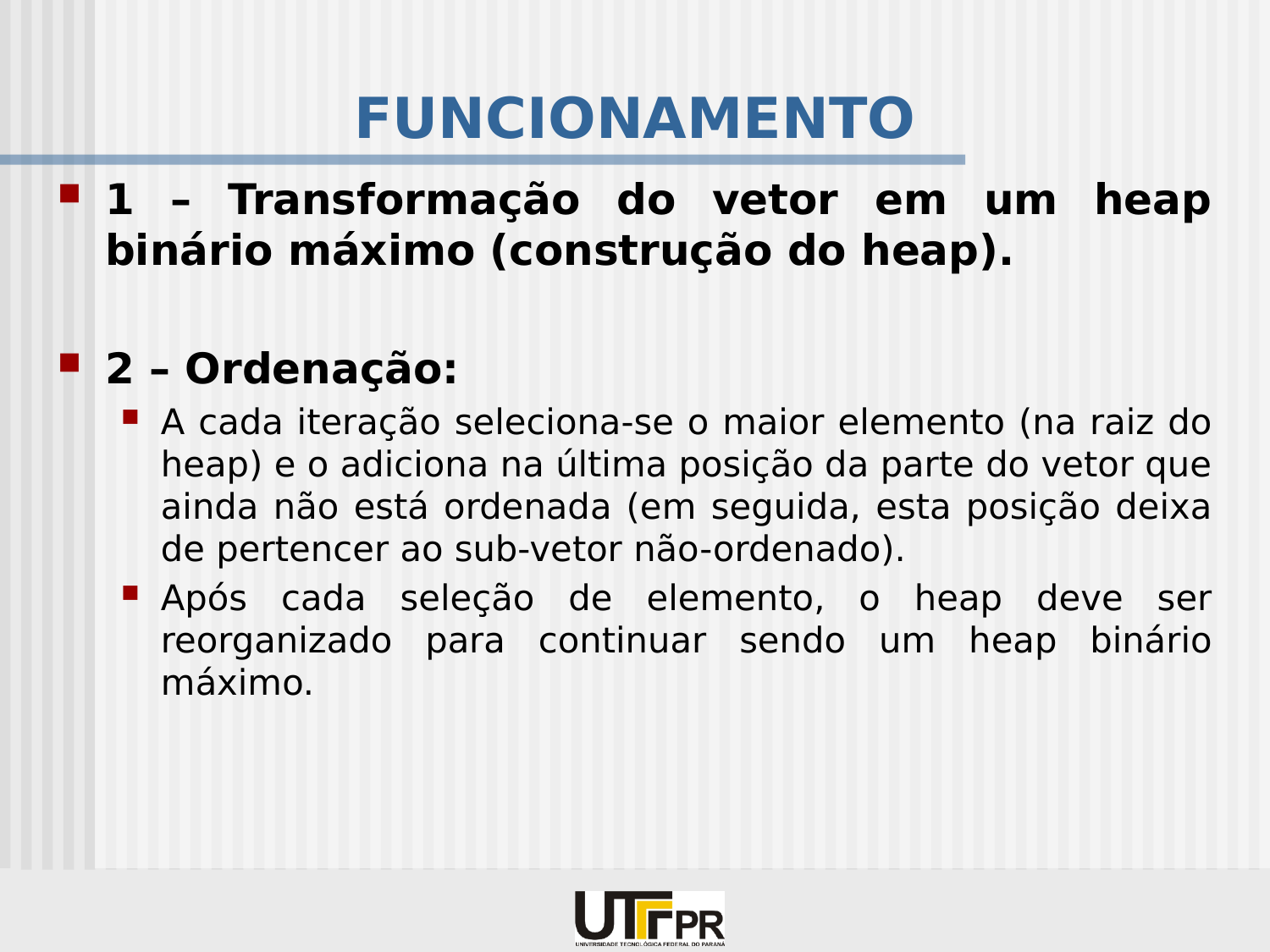

# FUNCIONAMENTO
1 – Transformação do vetor em um heap binário máximo (construção do heap).

2 – Ordenação:
A cada iteração seleciona-se o maior elemento (na raiz do heap) e o adiciona na última posição da parte do vetor que ainda não está ordenada (em seguida, esta posição deixa de pertencer ao sub-vetor não-ordenado).
Após cada seleção de elemento, o heap deve ser reorganizado para continuar sendo um heap binário máximo.